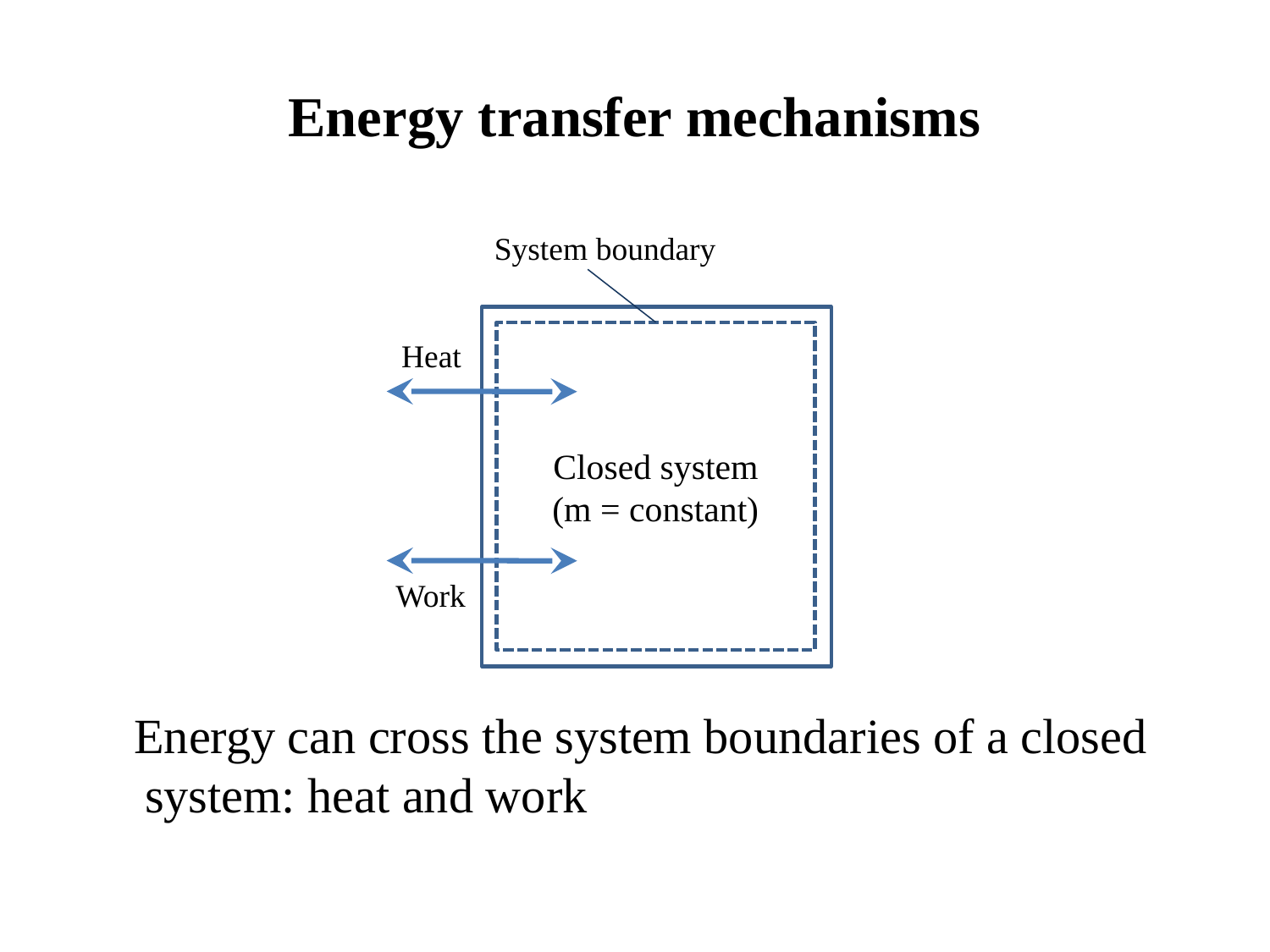

Energy transfer mechanisms
System boundary

Closed system
(m = constant)
Heat
Work
   Energy can cross the system boundaries of a closed system: heat and work